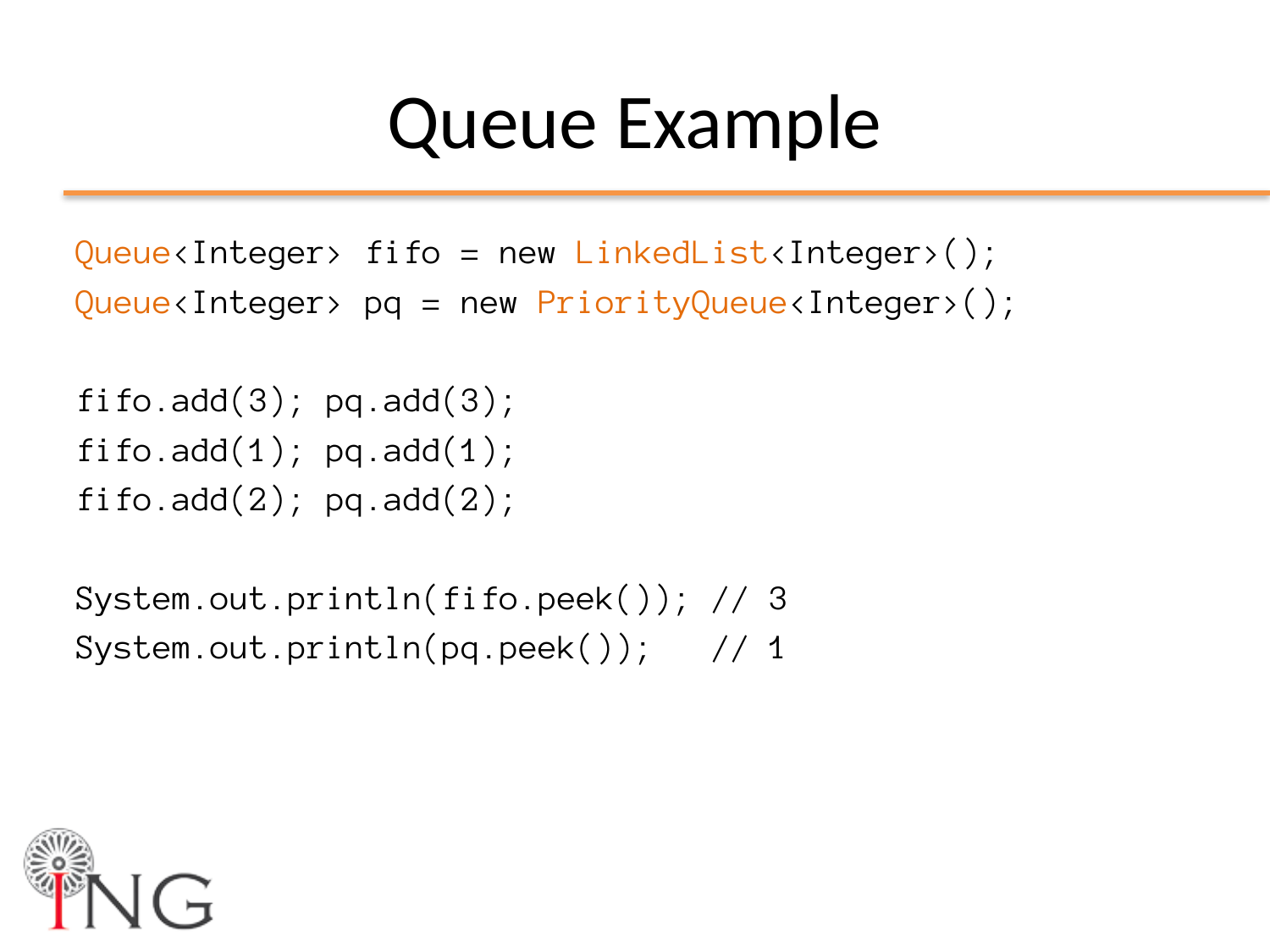

# Queue Example
Queue<Integer> fifo = new LinkedList<Integer>();
Queue<Integer> pq = new PriorityQueue<Integer>();

fifo.add(3); pq.add(3);
fifo.add(1); pq.add(1);
fifo.add(2); pq.add(2);

System.out.println(fifo.peek()); // 3
System.out.println(pq.peek());   // 1